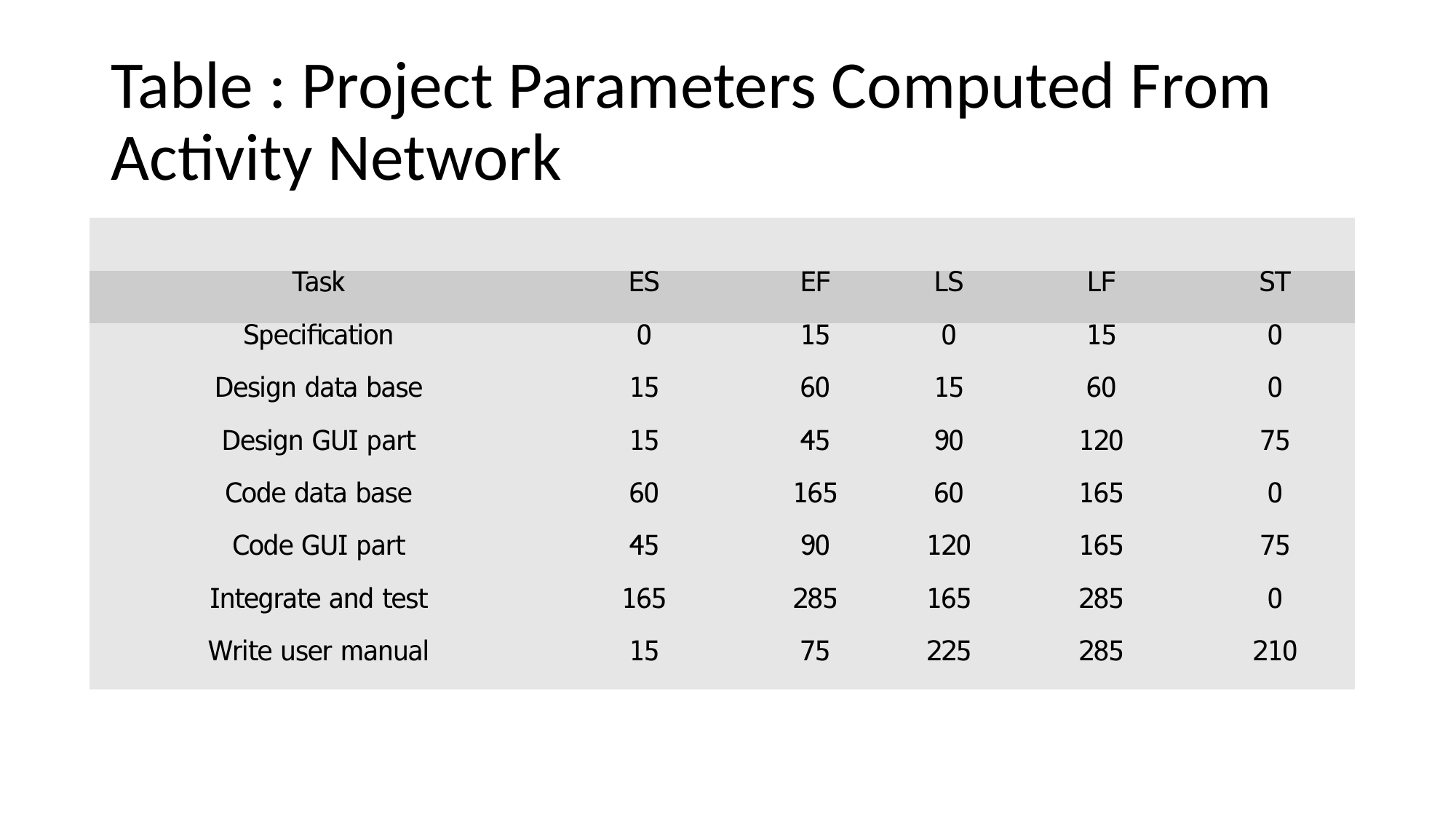

# Table : Project Parameters Computed From Activity Network
|  |  |  |  |  |  |
| --- | --- | --- | --- | --- | --- |
| Task | ES | EF | LS | LF | ST |
| Specification | 0 | 15 | 0 | 15 | 0 |
| Design data base | 15 | 60 | 15 | 60 | 0 |
| Design GUI part | 15 | 45 | 90 | 120 | 75 |
| Code data base | 60 | 165 | 60 | 165 | 0 |
| Code GUI part | 45 | 90 | 120 | 165 | 75 |
| Integrate and test | 165 | 285 | 165 | 285 | 0 |
| Write user manual | 15 | 75 | 225 | 285 | 210 |